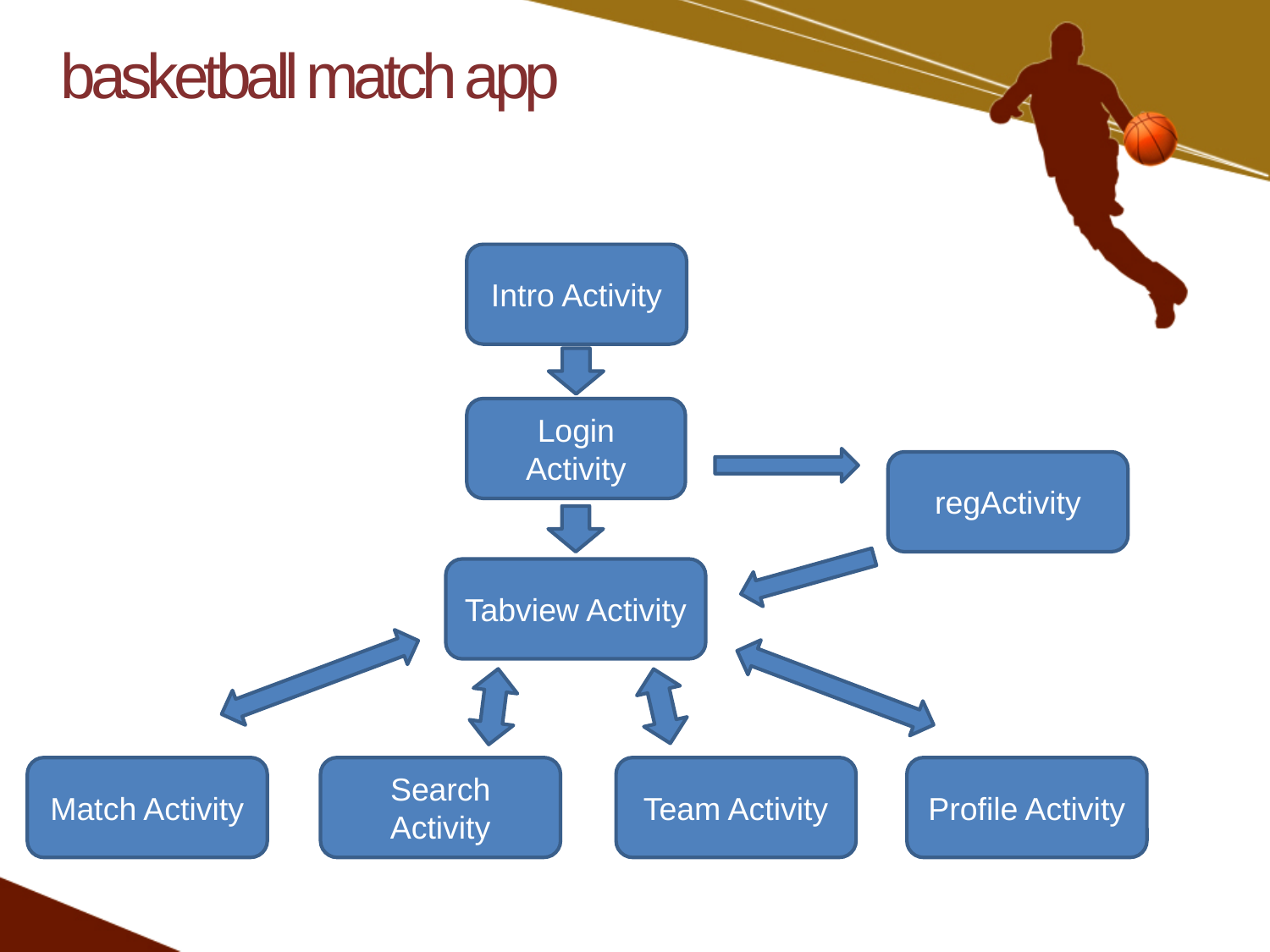

basketball match app
Intro Activity

Login Activity

regActivity

Tabview Activity

Match Activity
Search Activity
Team Activity
Profile Activity